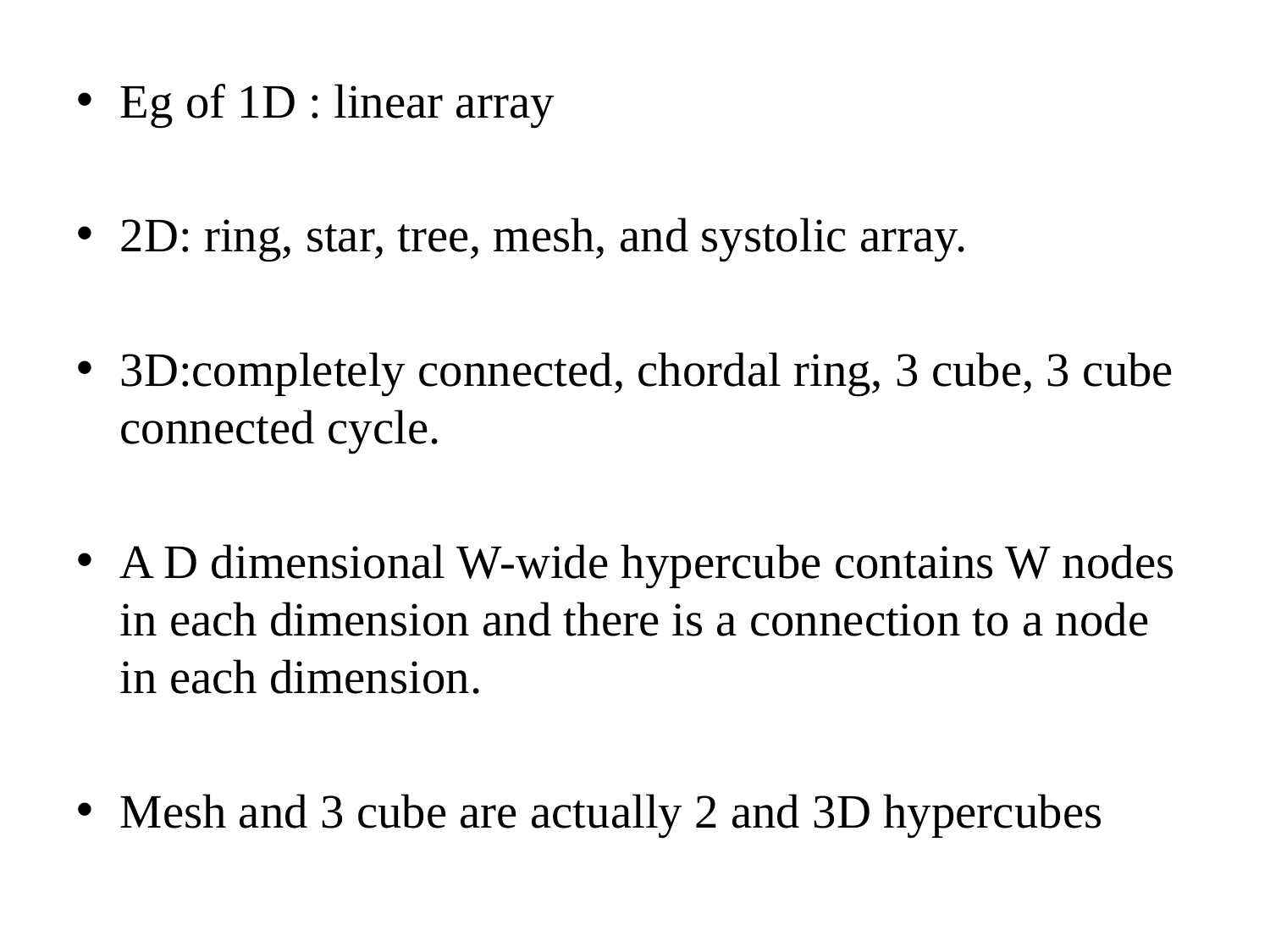

#
Eg of 1D : linear array

2D: ring, star, tree, mesh, and systolic array.

3D:completely connected, chordal ring, 3 cube, 3 cube connected cycle.

A D dimensional W-wide hypercube contains W nodes in each dimension and there is a connection to a node in each dimension.

Mesh and 3 cube are actually 2 and 3D hypercubes